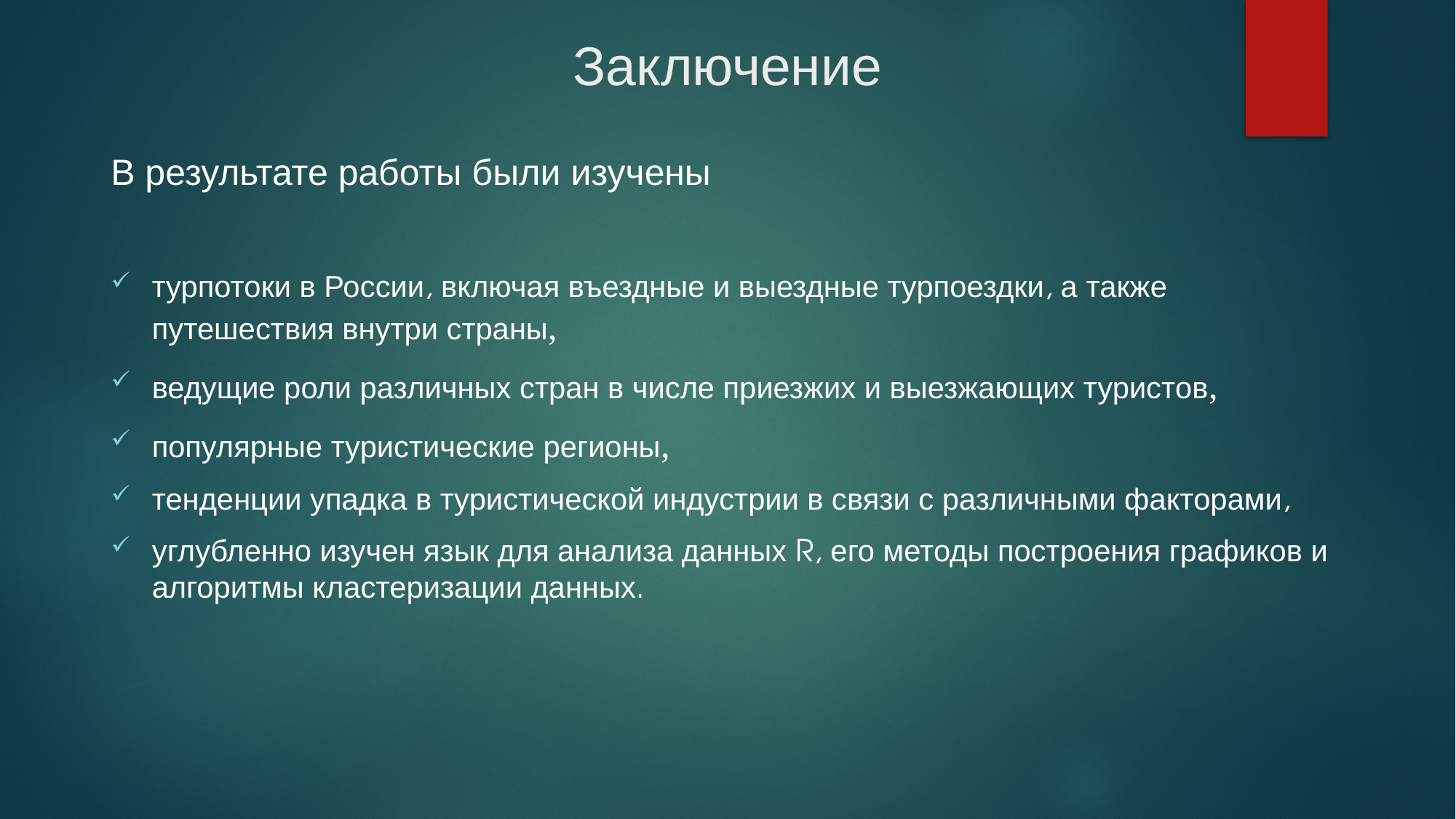

# Заключение
В результате работы были изучены

турпотоки в России, включая въездные и выездные турпоездки, а также путешествия внутри страны,
ведущие роли различных стран в числе приезжих и выезжающих туристов,
популярные туристические регионы,
тенденции упадка в туристической индустрии в связи с различными факторами,
углубленно изучен язык для анализа данных R, его методы построения графиков и алгоритмы кластеризации данных.